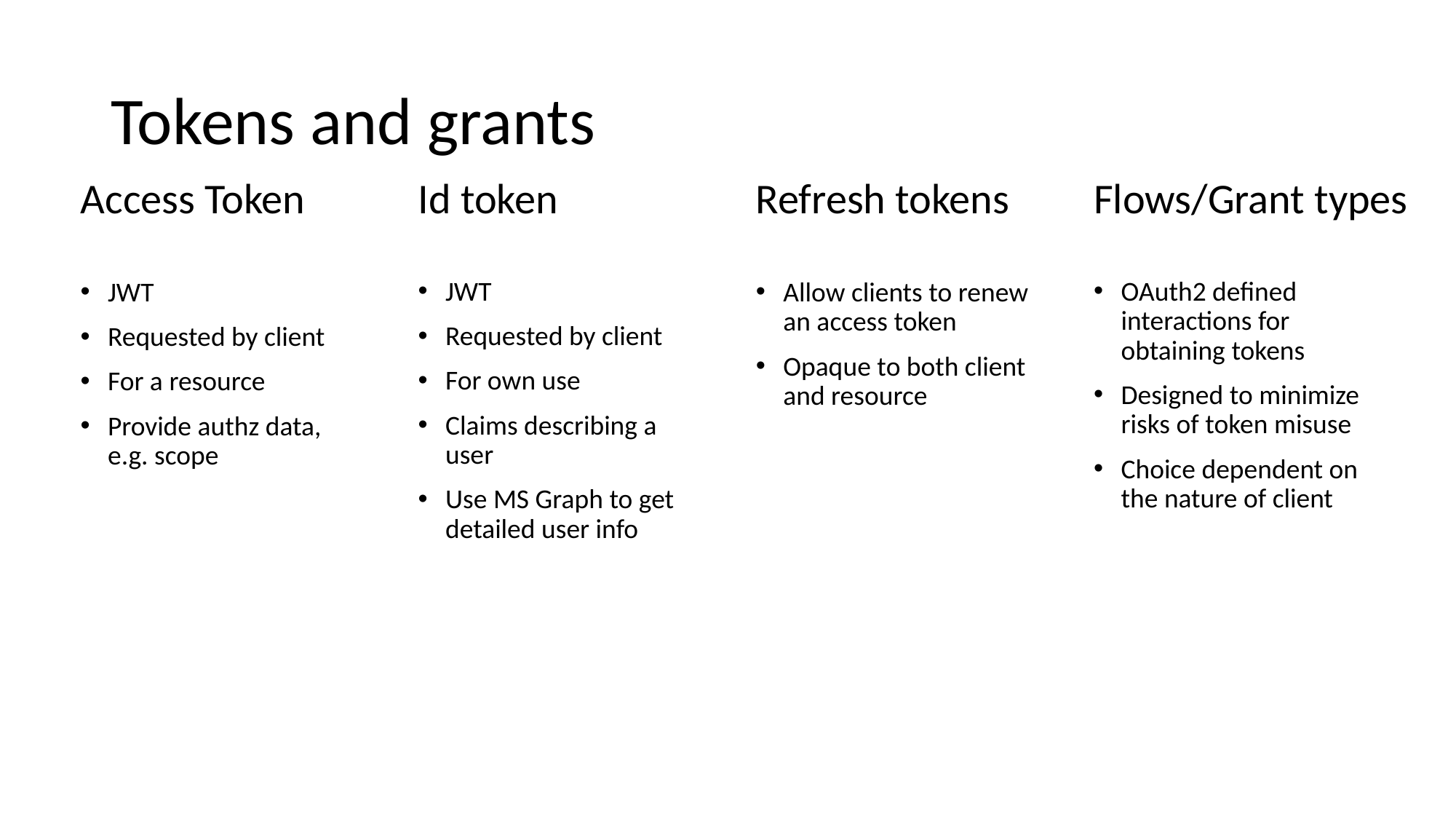

# Tokens and grants
Access Token
Id token
Refresh tokens
Flows/Grant types
JWT
Requested by client
For own use
Claims describing a user
Use MS Graph to get detailed user info

OAuth2 defined interactions for obtaining tokens
Designed to minimize risks of token misuse
Choice dependent on the nature of client

JWT
Requested by client
For a resource
Provide authz data, e.g. scope

Allow clients to renew an access token
Opaque to both client and resource